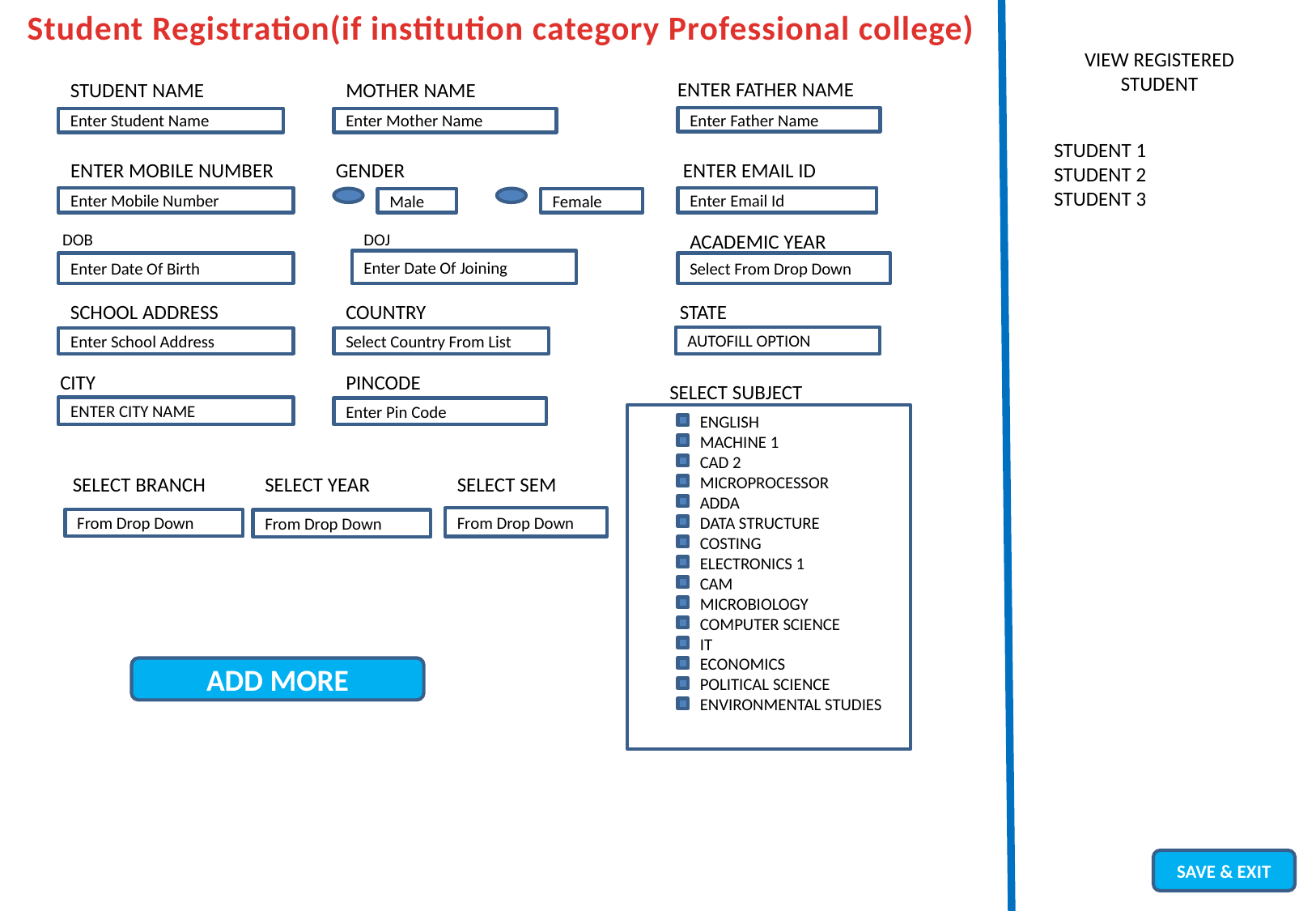

Student Registration(if institution category Professional college)
VIEW REGISTERED STUDENT
ENTER FATHER NAME
STUDENT NAME
MOTHER NAME
Enter Father Name
Enter Student Name
Enter Mother Name
STUDENT 1
STUDENT 2
STUDENT 3
ENTER MOBILE NUMBER
GENDER
ENTER EMAIL ID
Enter Email Id
Enter Mobile Number

Male

Female
DOB
DOJ
ACADEMIC YEAR
Enter Date Of Joining
Enter Date Of Birth
Select From Drop Down
SCHOOL ADDRESS
COUNTRY
STATE
AUTOFILL OPTION
Select Country From List
Enter School Address
PINCODE
CITY
SELECT SUBJECT
ENTER CITY NAME
Enter Pin Code

ENGLISH
MACHINE 1
CAD 2
MICROPROCESSOR
ADDA
DATA STRUCTURE
COSTING
ELECTRONICS 1
CAM
MICROBIOLOGY
COMPUTER SCIENCE
IT
ECONOMICS
POLITICAL SCIENCE
ENVIRONMENTAL STUDIES

SELECT BRANCH
SELECT YEAR
SELECT SEM

From Drop Down
From Drop Down
From Drop Down

ADD MORE

SAVE & EXIT